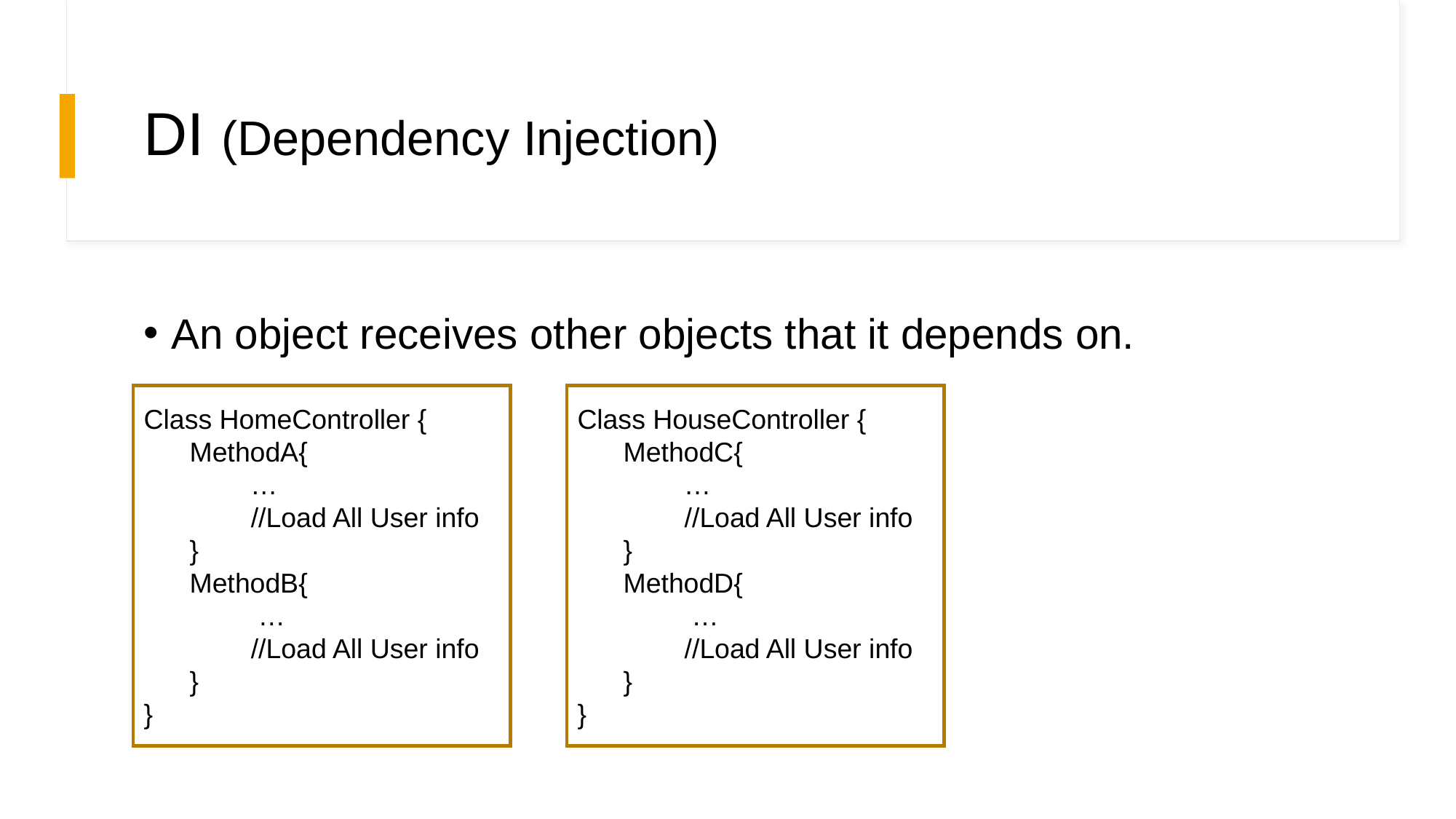

# DI (Dependency Injection)
An object receives other objects that it depends on.
Class HouseController {
      MethodC{
              …
              //Load All User info
      }
      MethodD{
               …
              //Load All User info
      }
}
Class HomeController {
      MethodA{
              …
              //Load All User info
      }
      MethodB{
               …
              //Load All User info
      }
}